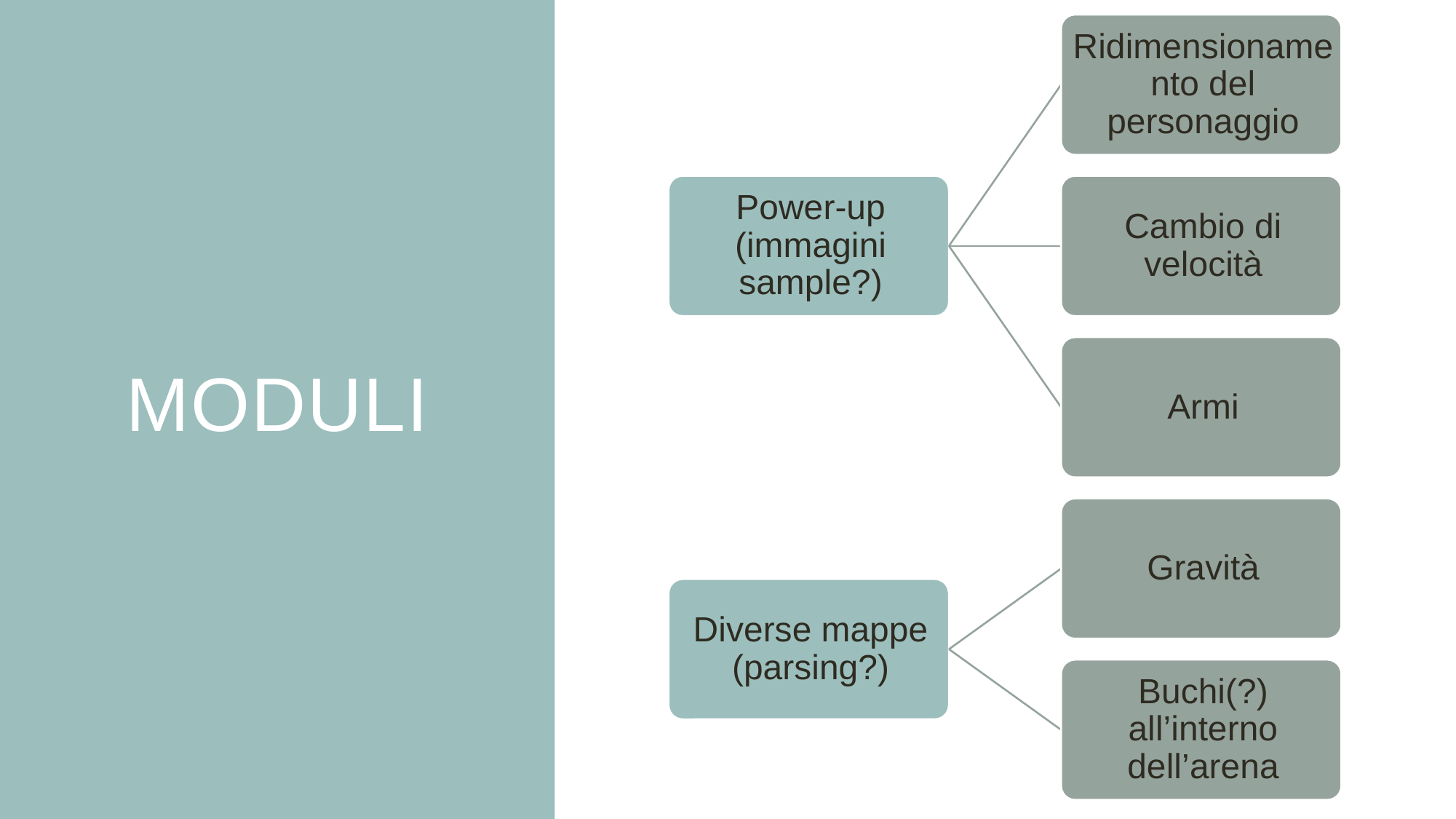

Power-up
(immagini sample?)

Ridimensionamento del personaggio

Cambio di velocità

Armi
Diverse mappe
(parsing?)

Gravità

Buchi(?) all’interno dell’arena
# Moduli